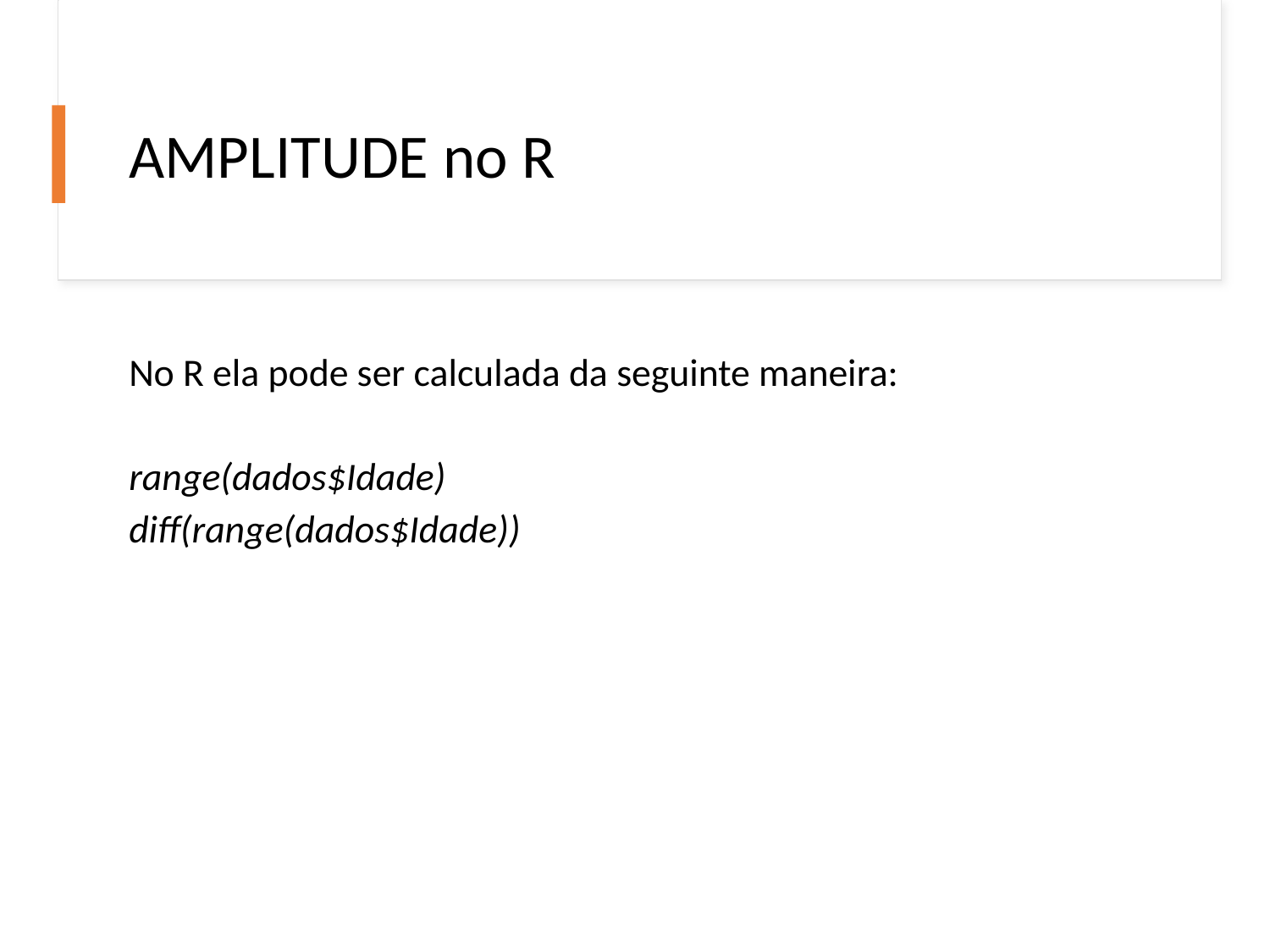

# AMPLITUDE no R

No R ela pode ser calculada da seguinte maneira:

range(dados$Idade)
diff(range(dados$Idade))